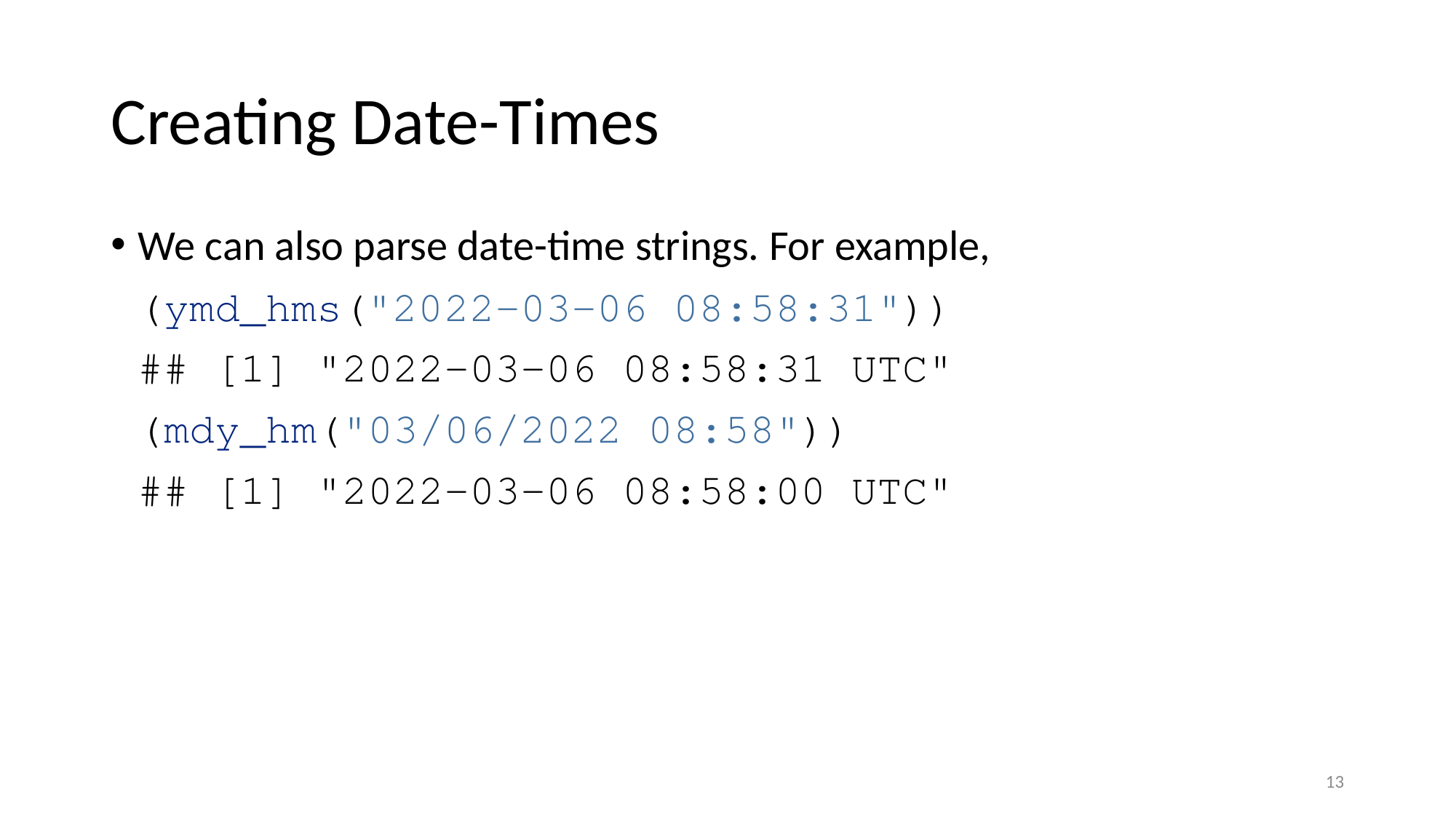

# Creating Date-Times
We can also parse date-time strings. For example,
(ymd_hms("2022-03-06 08:58:31"))
## [1] "2022-03-06 08:58:31 UTC"
(mdy_hm("03/06/2022 08:58"))
## [1] "2022-03-06 08:58:00 UTC"
13